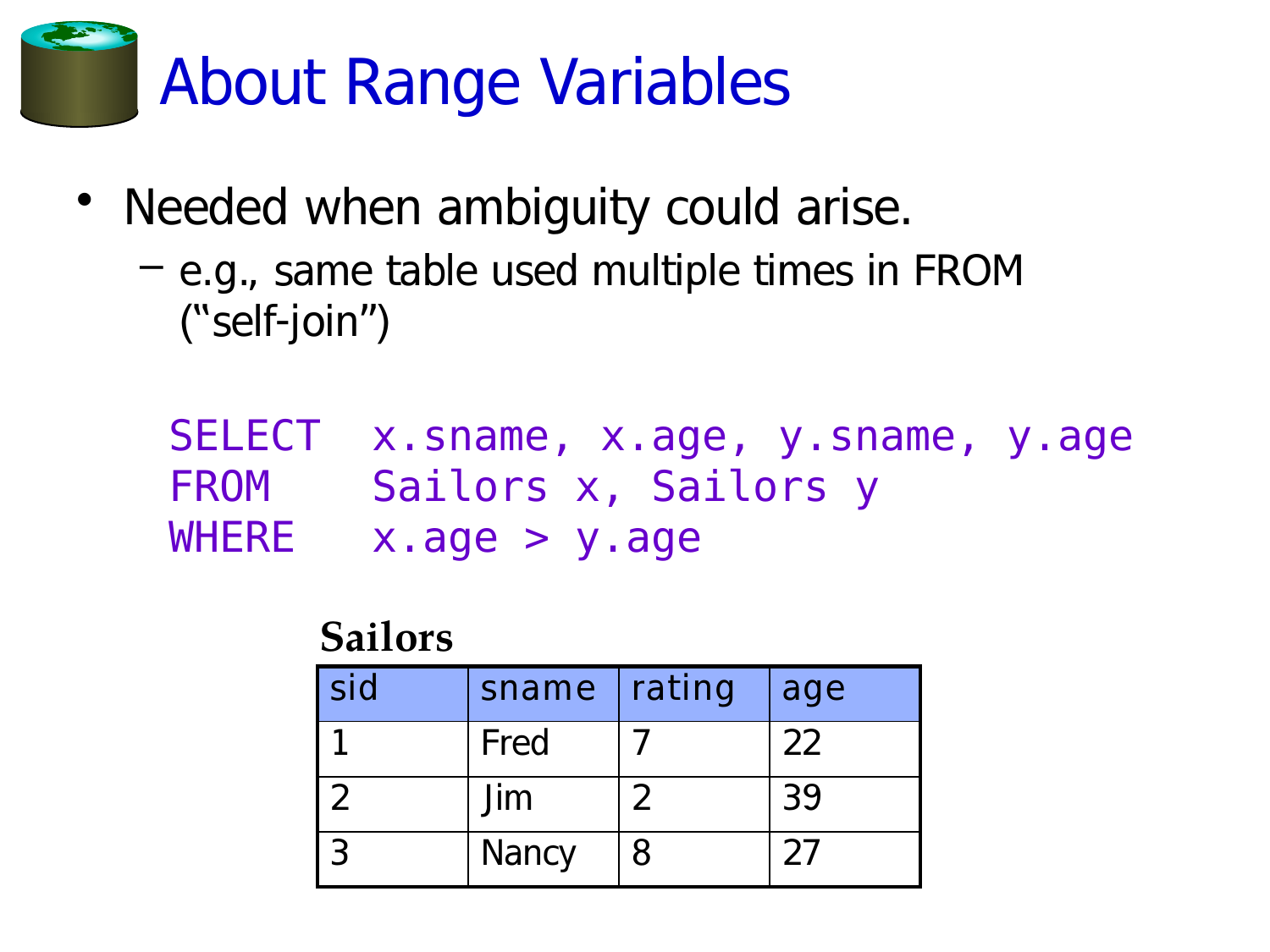

# About Range Variables
Needed when ambiguity could arise.
e.g., same table used multiple times in FROM      (“self-join”)
SELECT  x.sname, x.age, y.sname, y.age
FROM    Sailors x, Sailors y
WHERE   x.age > y.age
Sailors
| sid | sname | rating | age |
| --- | --- | --- | --- |
| 1 | Fred | 7 | 22 |
| 2 | Jim | 2 | 39 |
| 3 | Nancy | 8 | 27 |